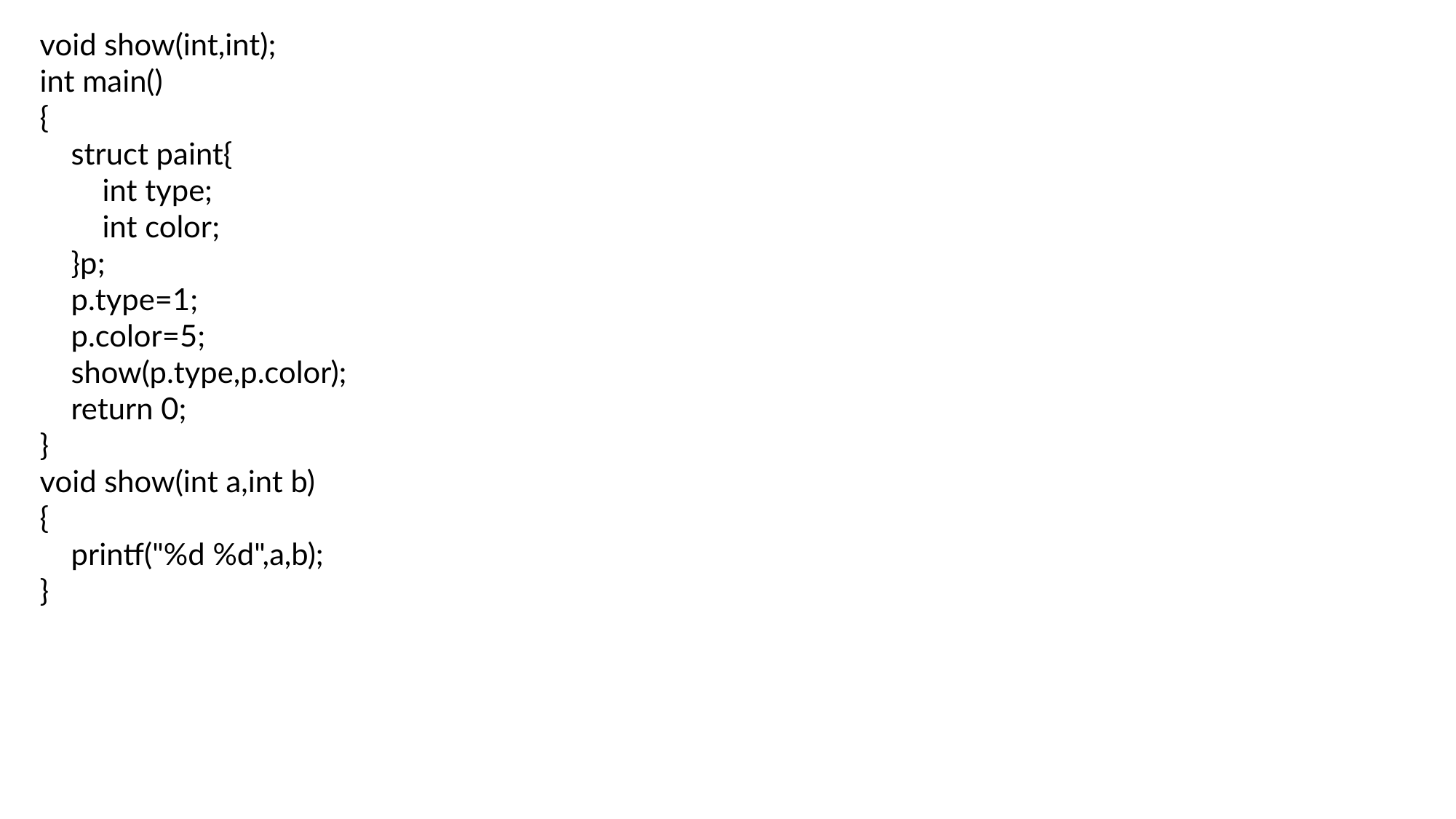

void show(int,int);
int main()
{
    struct paint{
        int type;
        int color;
    }p;
    p.type=1;
    p.color=5;
    show(p.type,p.color);
    return 0;
}
void show(int a,int b)
{
    printf("%d %d",a,b);
}